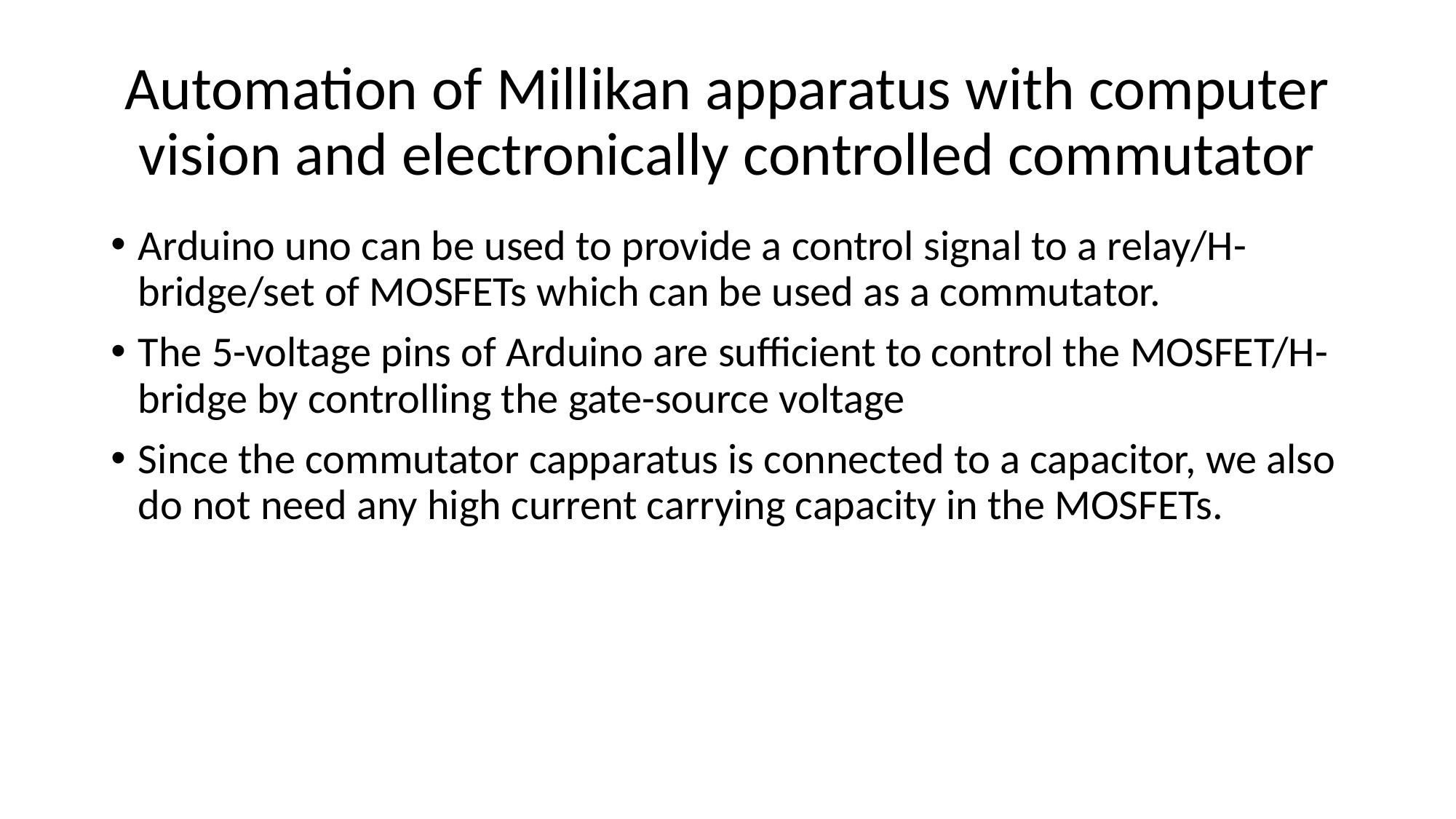

# Automation of Millikan apparatus with computer vision and electronically controlled commutator
Arduino uno can be used to provide a control signal to a relay/H-bridge/set of MOSFETs which can be used as a commutator.
The 5-voltage pins of Arduino are sufficient to control the MOSFET/H-bridge by controlling the gate-source voltage
Since the commutator capparatus is connected to a capacitor, we also do not need any high current carrying capacity in the MOSFETs.